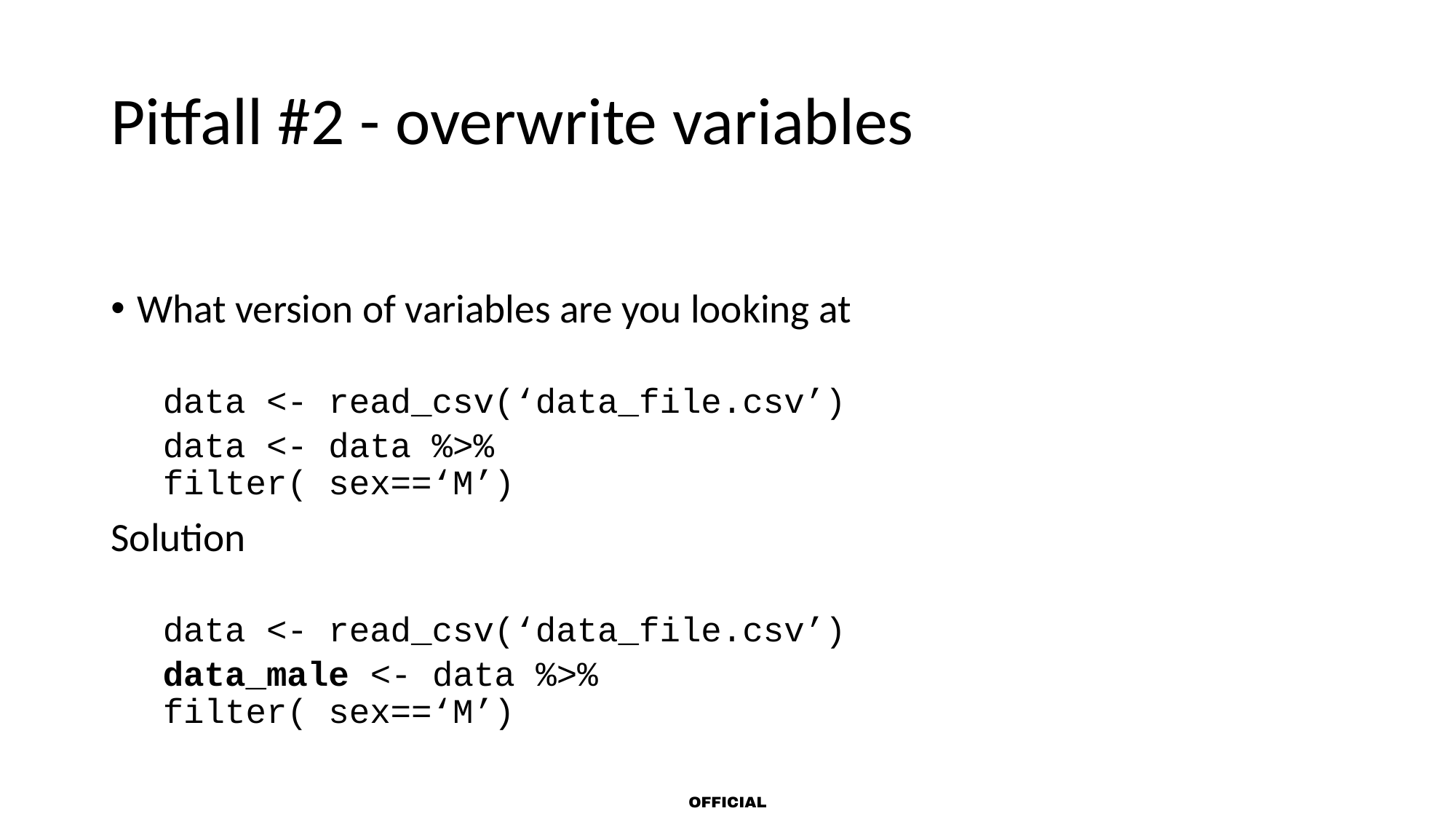

# Pitfall #2 - overwrite variables

What version of variables are you looking at

data <- read_csv(‘data_file.csv’)
data <- data %>%
		filter( sex==‘M’)
Solution

data <- read_csv(‘data_file.csv’)
data_male <- data %>%
		filter( sex==‘M’)